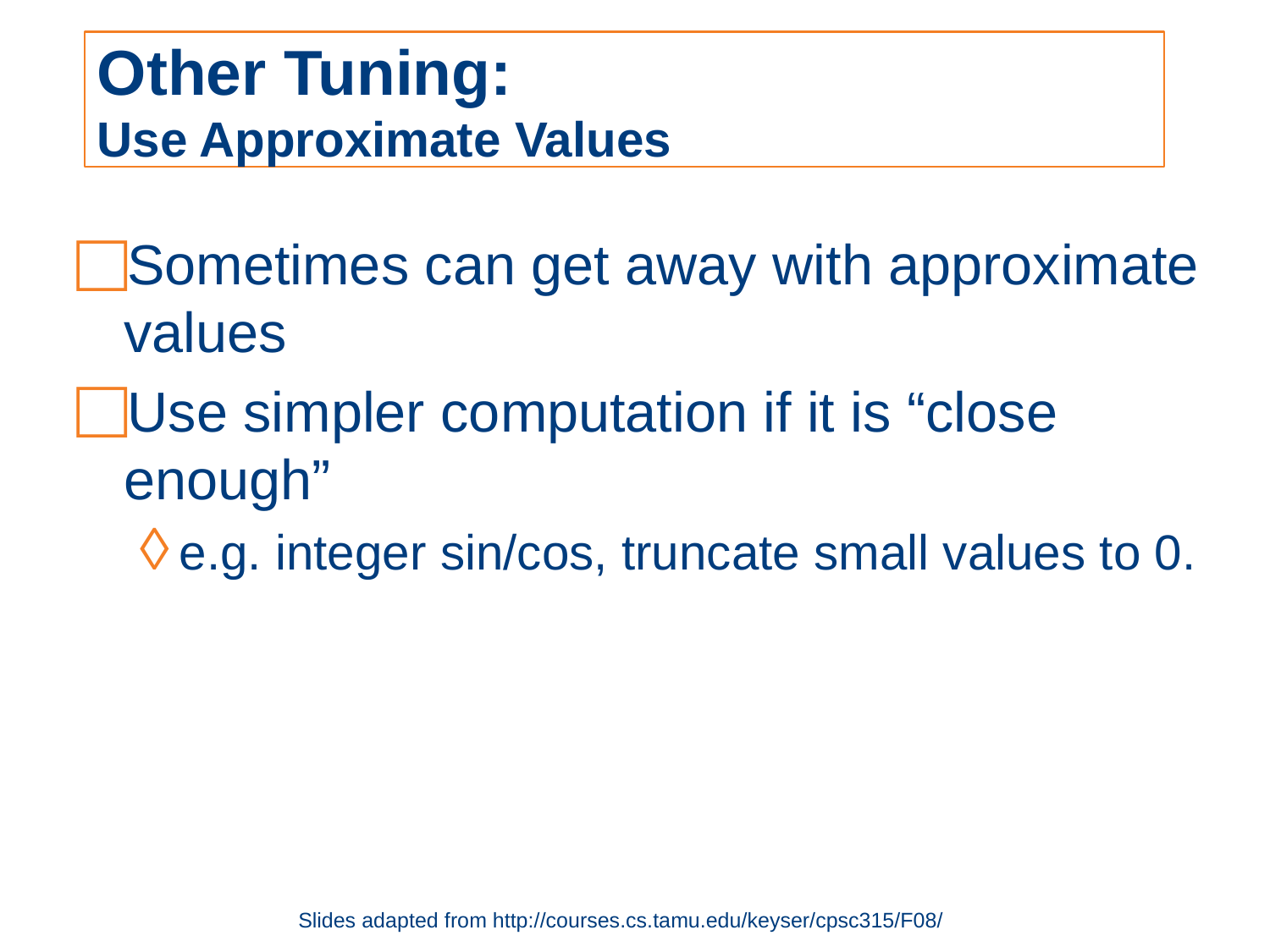

# Other Tuning: Use Approximate Values
Sometimes can get away with approximate values
Use simpler computation if it is “close enough”
e.g. integer sin/cos, truncate small values to 0.
Slides adapted from http://courses.cs.tamu.edu/keyser/cpsc315/F08/